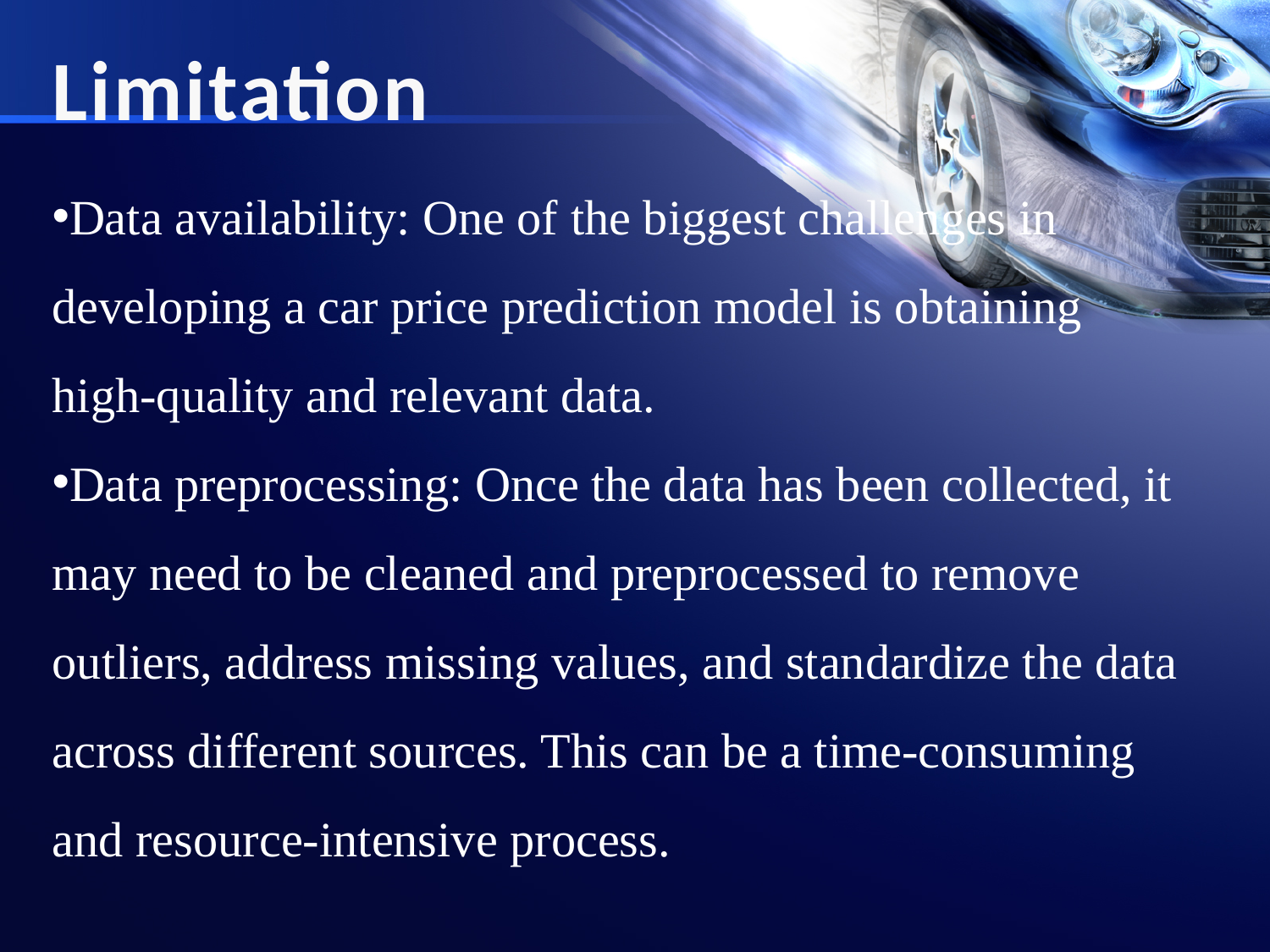

Limitation
Data availability: One of the biggest challenges in developing a car price prediction model is obtaining high-quality and relevant data.
Data preprocessing: Once the data has been collected, it may need to be cleaned and preprocessed to remove outliers, address missing values, and standardize the data across different sources. This can be a time-consuming and resource-intensive process.